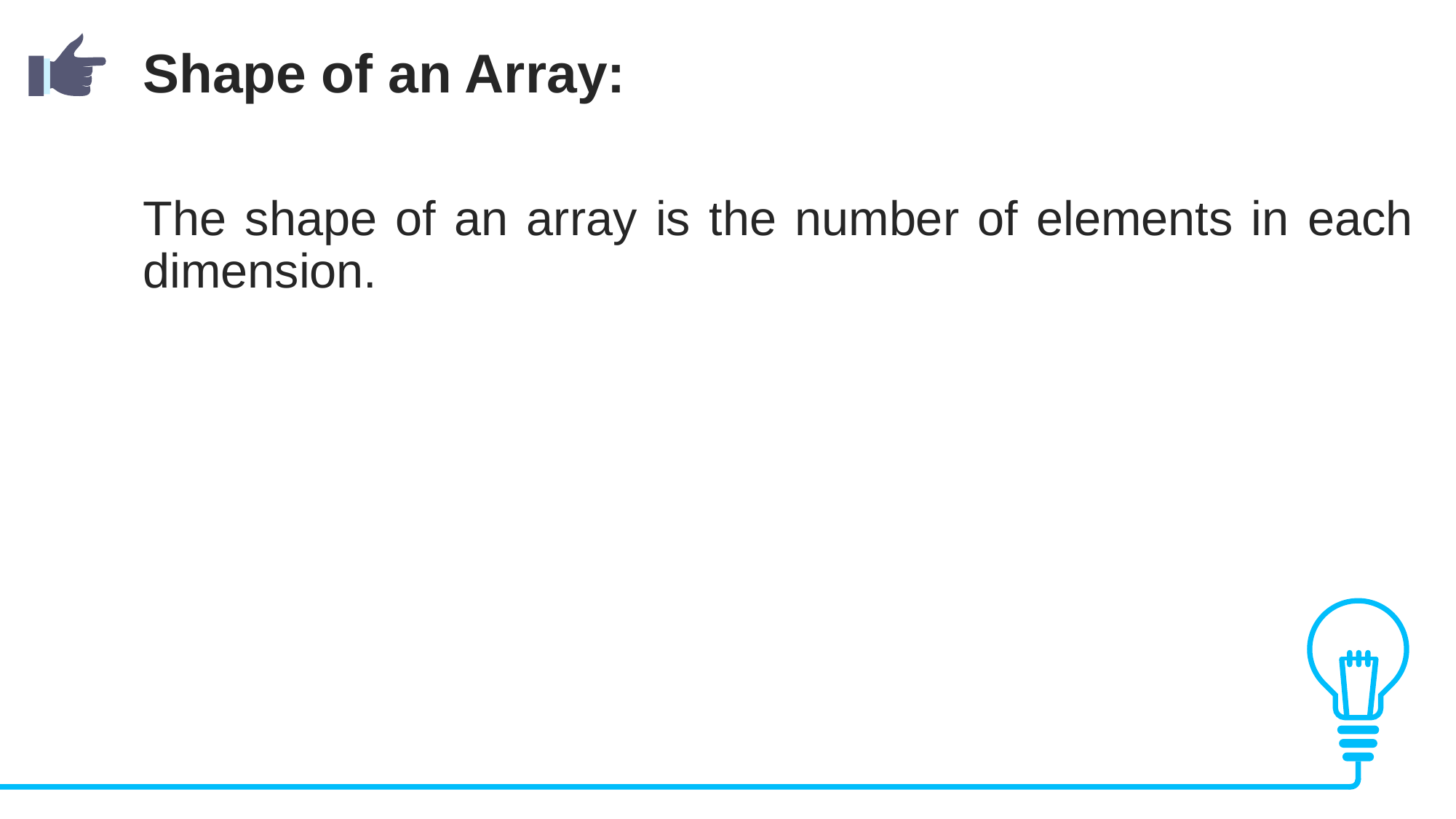

Shape of an Array:

The shape of an array is the number of elements in each dimension.